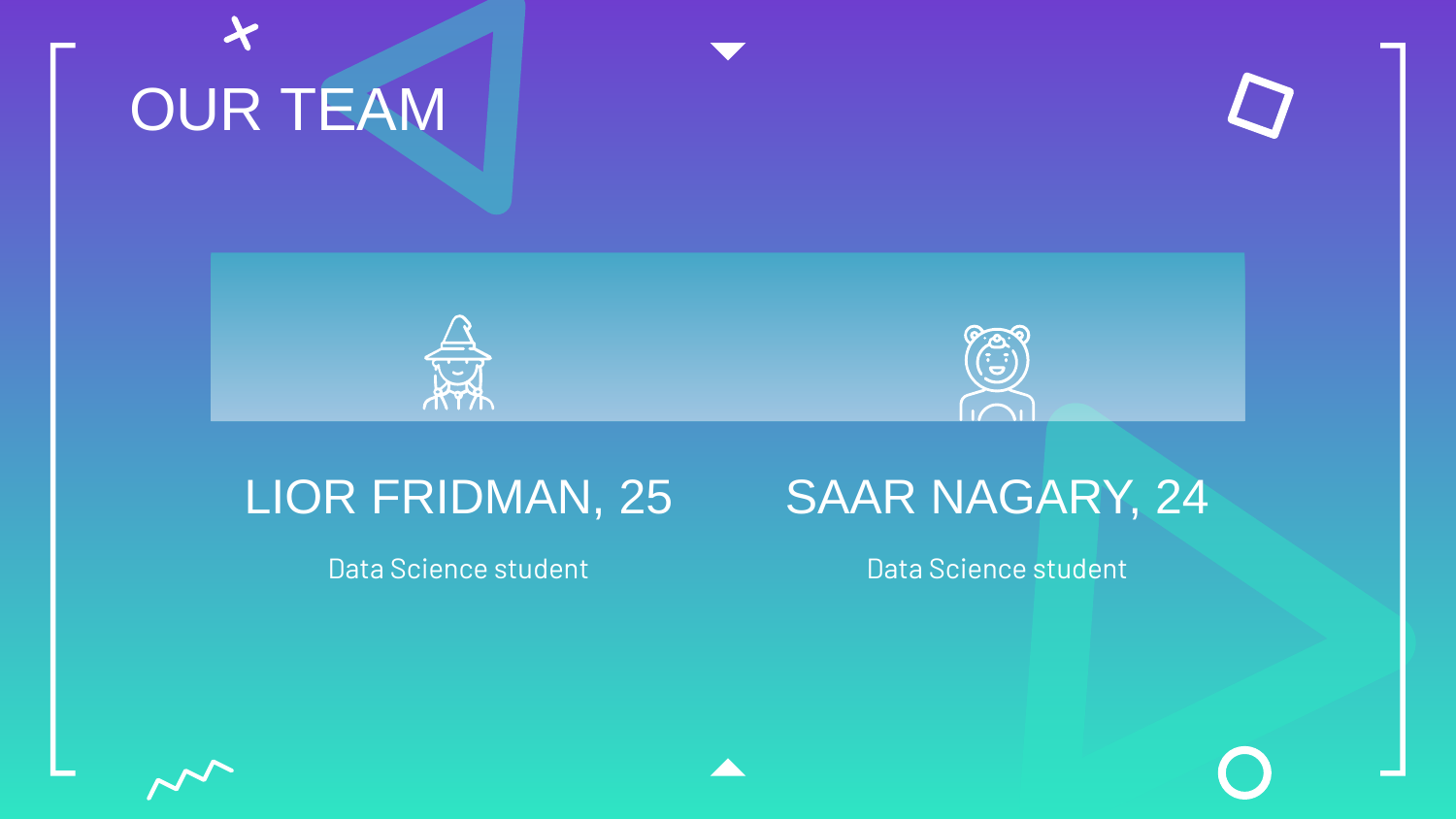

# OUR TEAM

SAAR NAGARY, 24
LIOR FRIDMAN, 25
Data Science student
Data Science student